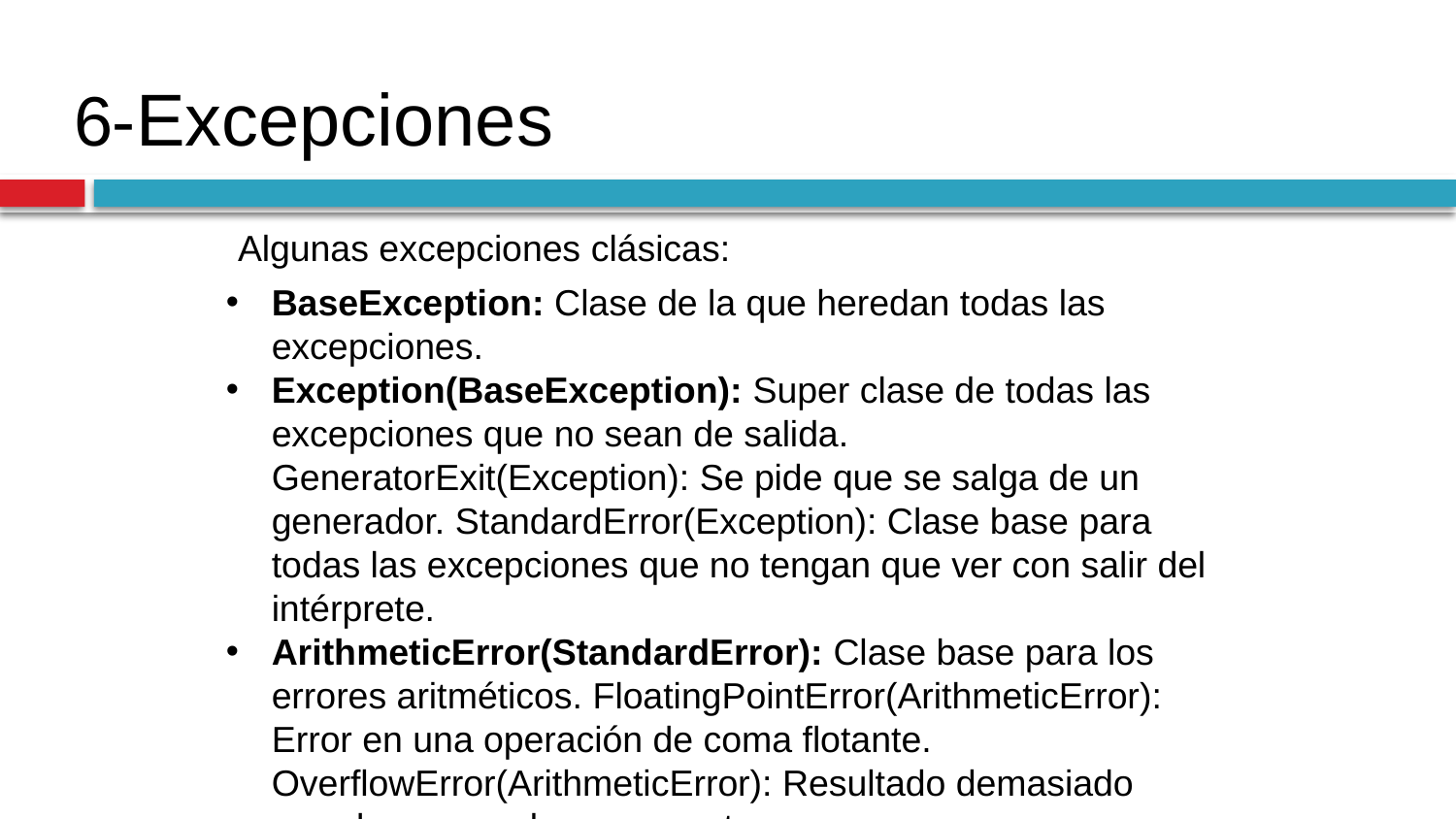

# 6-Excepciones
Algunas excepciones clásicas:
BaseException: Clase de la que heredan todas las excepciones.
Exception(BaseException): Super clase de todas las excepciones que no sean de salida. GeneratorExit(Exception): Se pide que se salga de un generador. StandardError(Exception): Clase base para todas las excepciones que no tengan que ver con salir del intérprete.
ArithmeticError(StandardError): Clase base para los errores aritméticos. FloatingPointError(ArithmeticError): Error en una operación de coma flotante. OverflowError(ArithmeticError): Resultado demasiado grande para poder representarse.
ZeroDivisionError(ArithmeticError): Lanzada cuando el segundo argumento de una operación de división o módulo era 0.